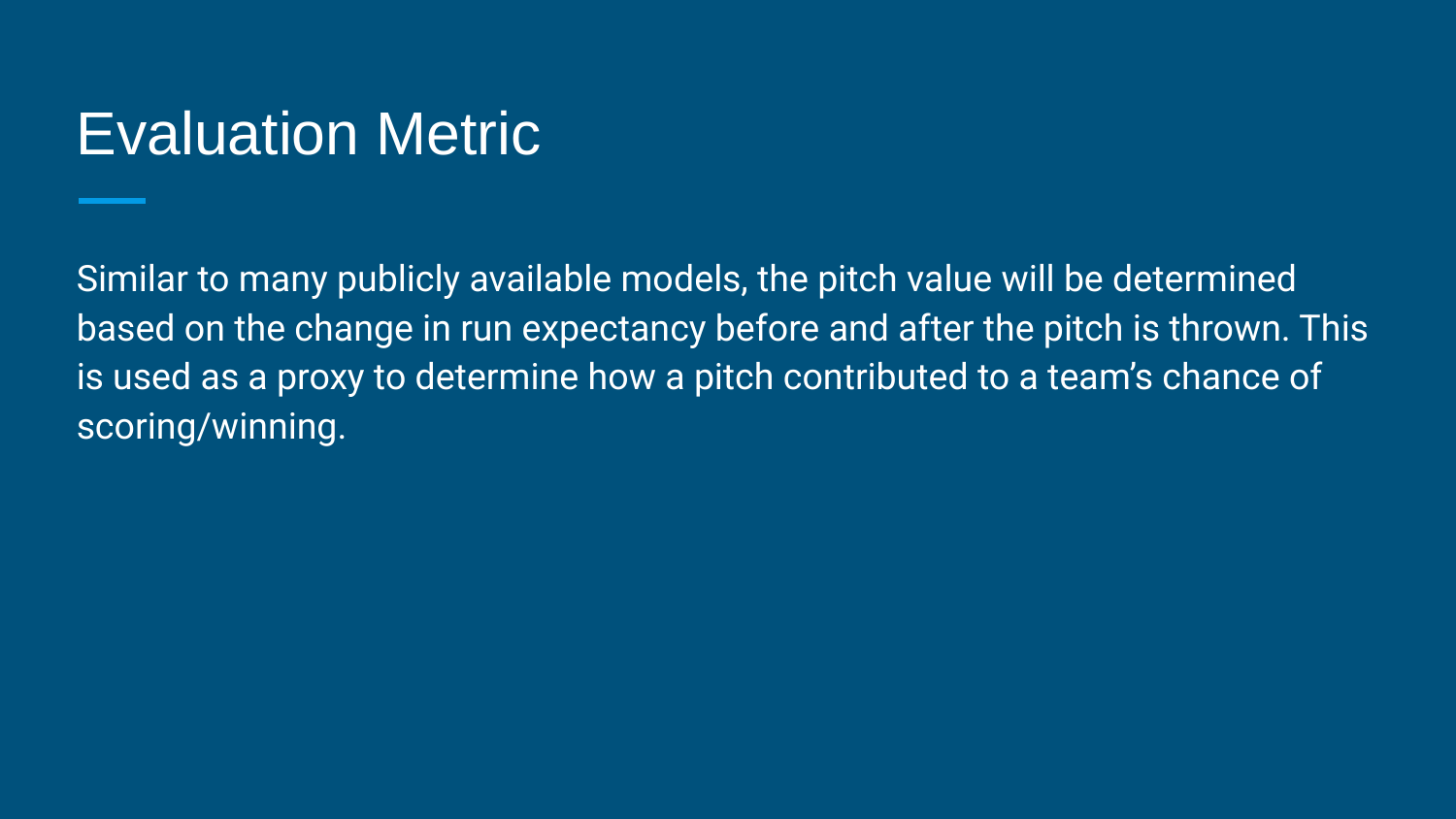

# Evaluation Metric
Similar to many publicly available models, the pitch value will be determined based on the change in run expectancy before and after the pitch is thrown. This is used as a proxy to determine how a pitch contributed to a team’s chance of scoring/winning.